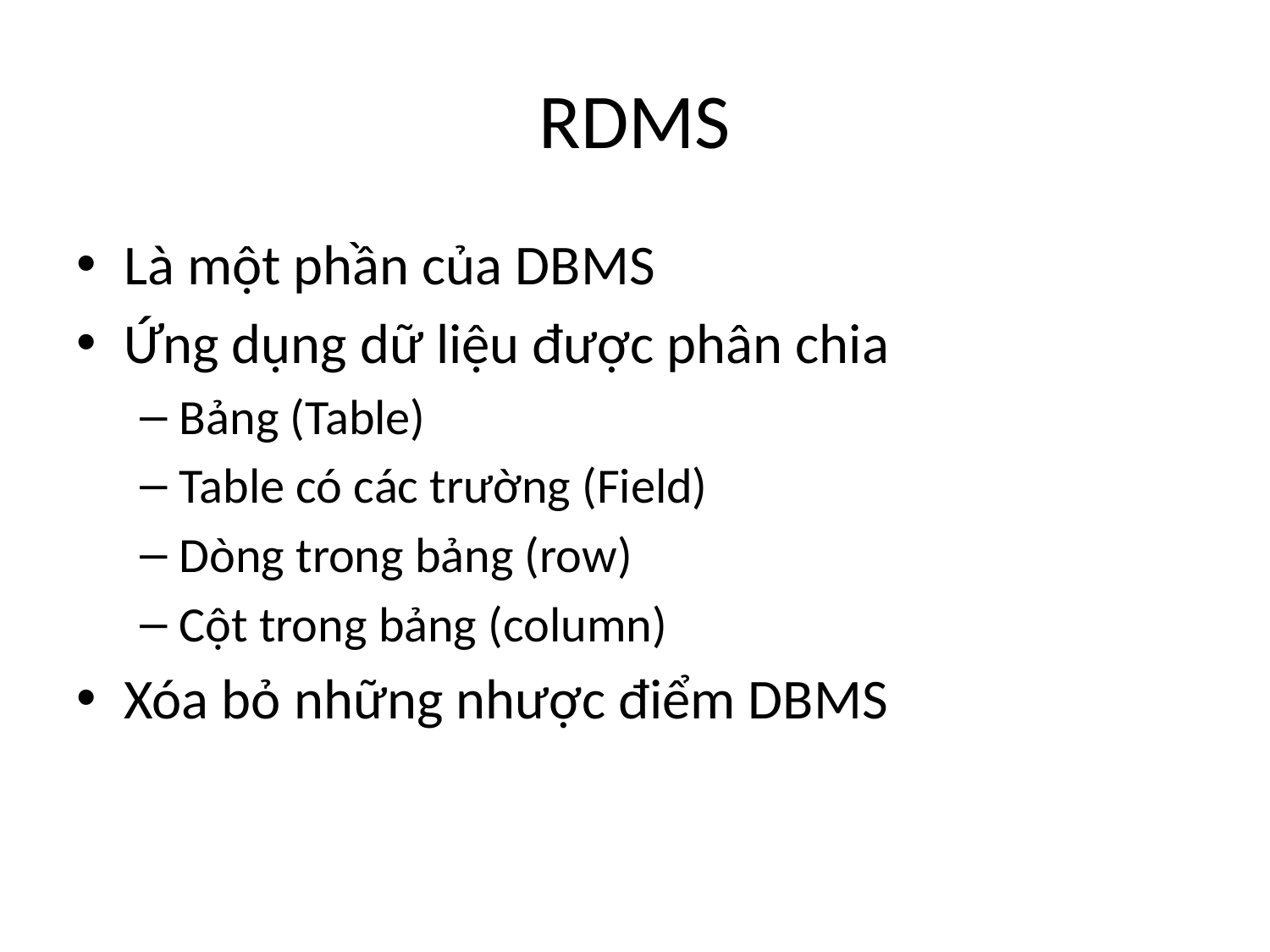

# RDMS
Là một phần của DBMS
Ứng dụng dữ liệu được phân chia
Bảng (Table)
Table có các trường (Field)
Dòng trong bảng (row)
Cột trong bảng (column)
Xóa bỏ những nhược điểm DBMS